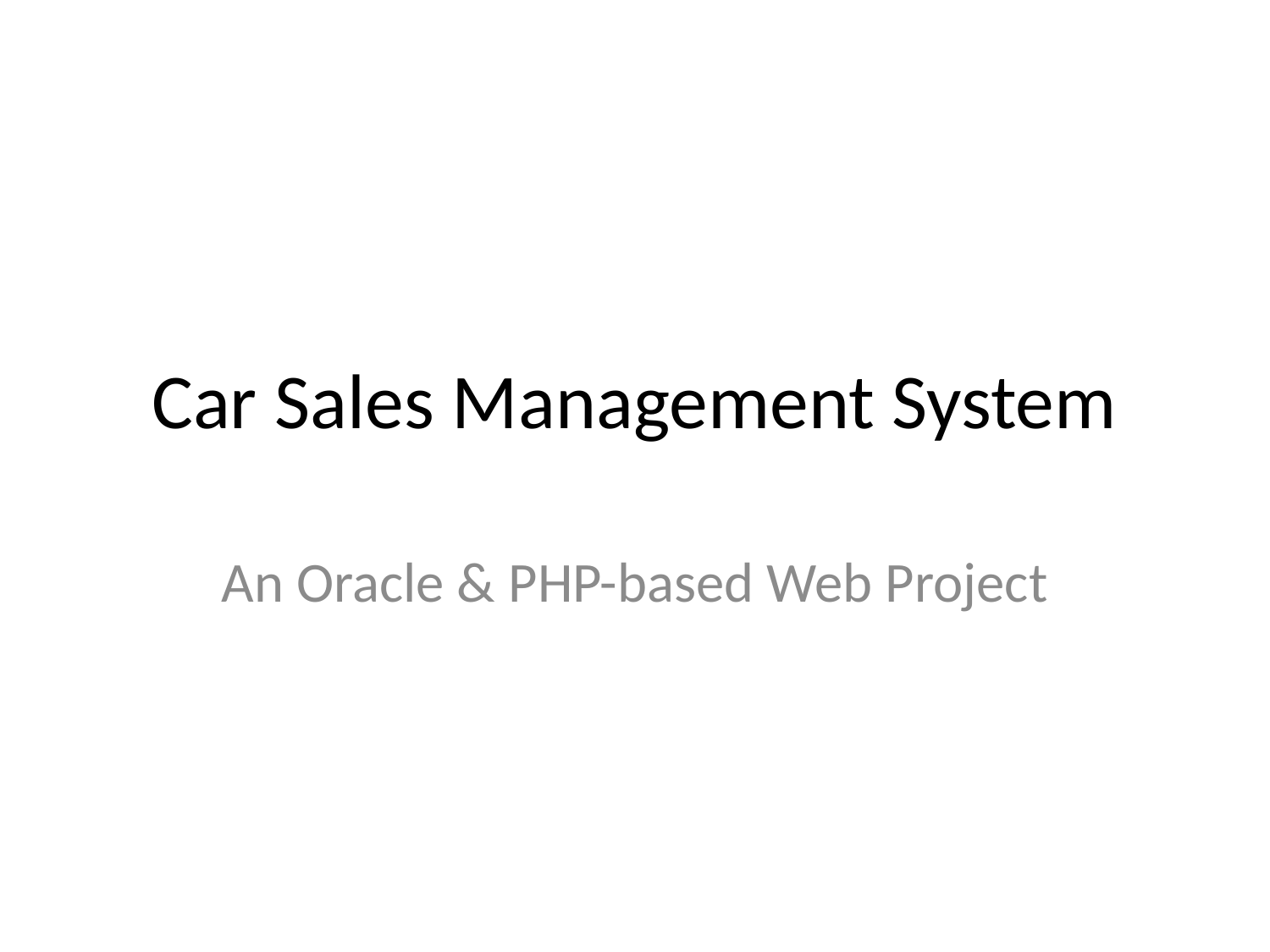

# Car Sales Management System
An Oracle & PHP-based Web Project